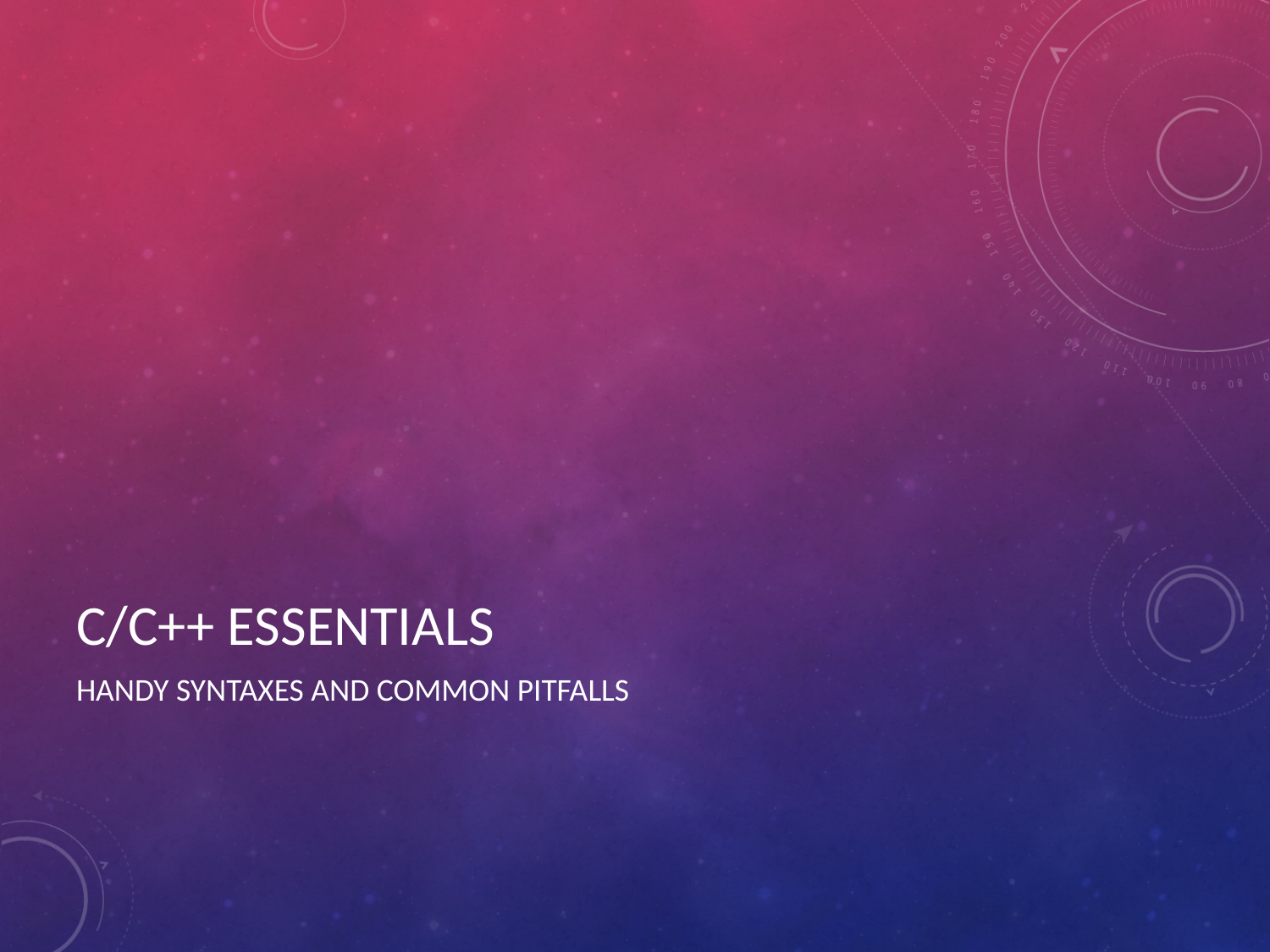

# C/C++ Essentials
Handy Syntaxes and Common pitfalls